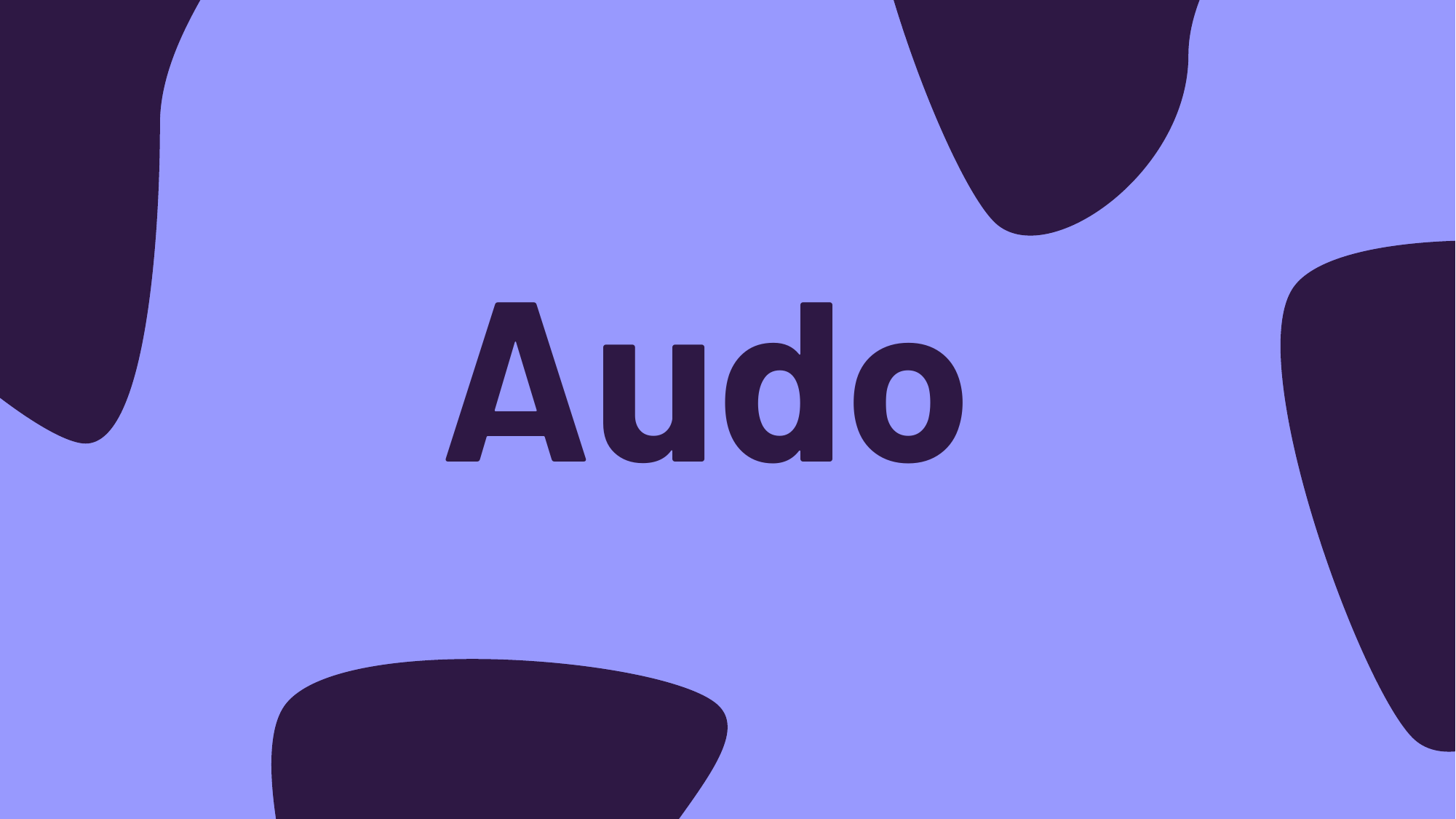

Table of contents
#
Audo

3

1

2

4